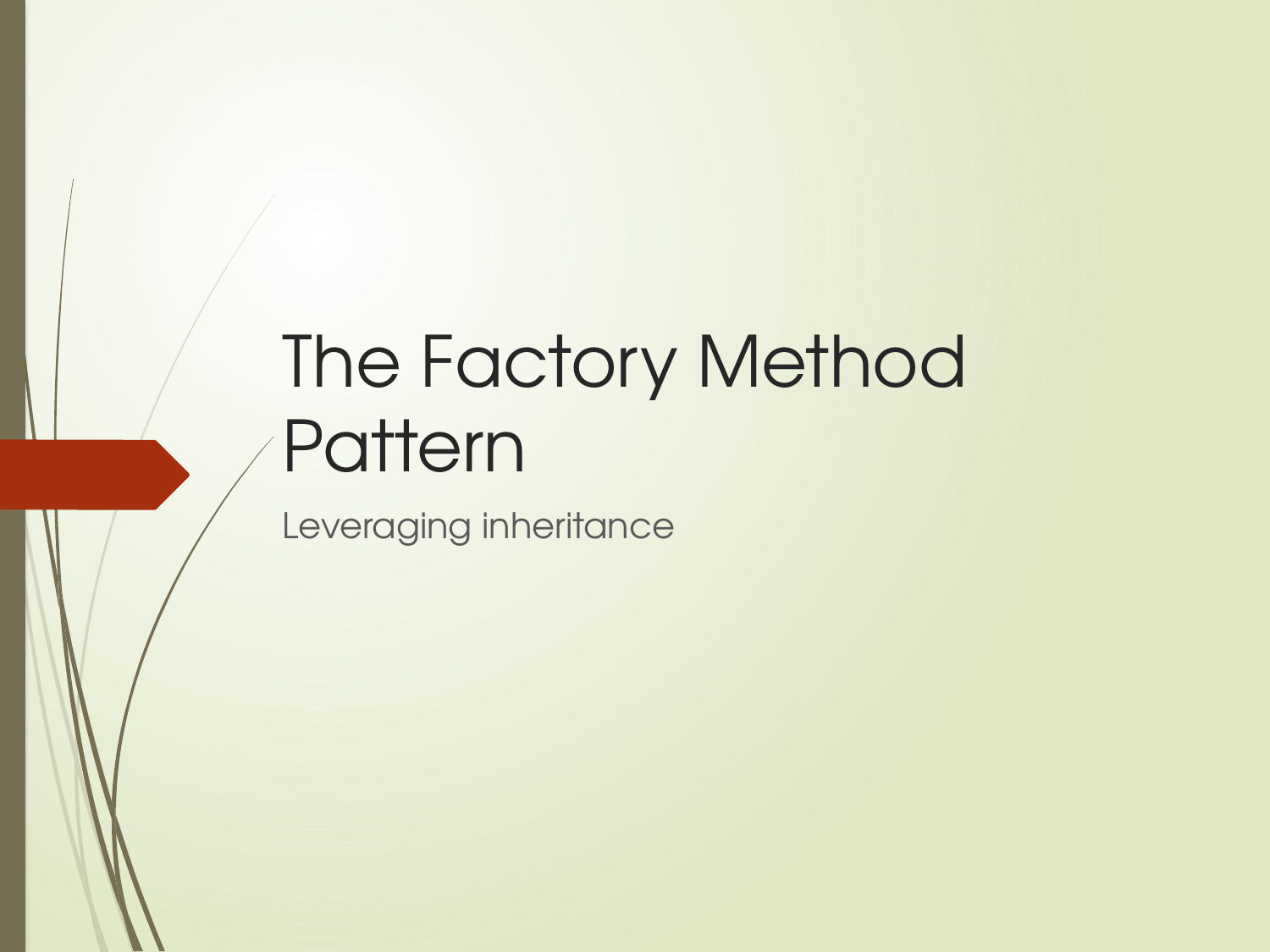

# The Factory Method Pattern
Leveraging inheritance